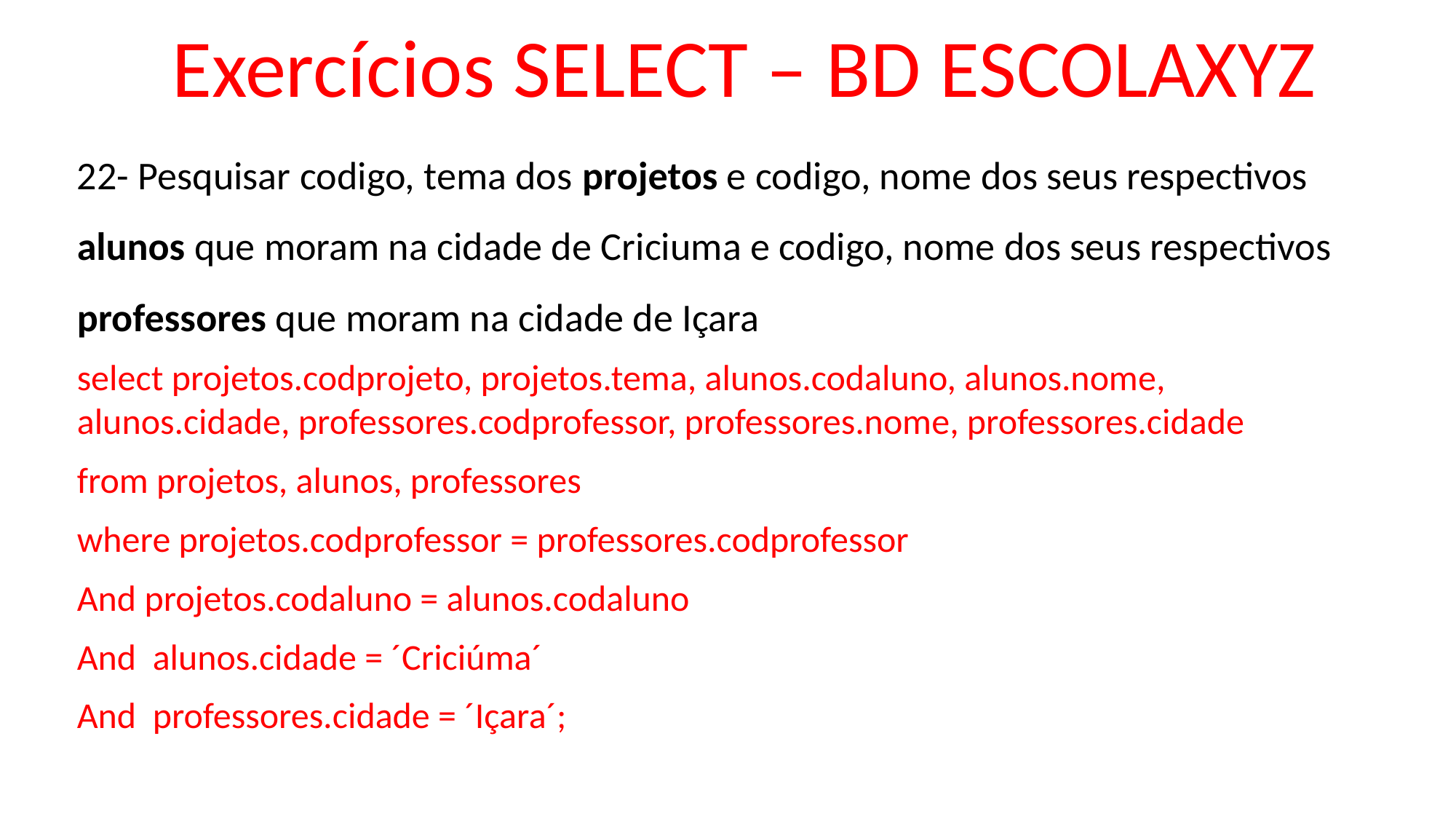

# Exercícios SELECT – BD ESCOLAXYZ
22- Pesquisar codigo, tema dos projetos e codigo, nome dos seus respectivos alunos que moram na cidade de Criciuma e codigo, nome dos seus respectivos professores que moram na cidade de Içara
select projetos.codprojeto, projetos.tema, alunos.codaluno, alunos.nome, alunos.cidade, professores.codprofessor, professores.nome, professores.cidade
from projetos, alunos, professores
where projetos.codprofessor = professores.codprofessor
And projetos.codaluno = alunos.codaluno
And  alunos.cidade = ´Criciúma´
And  professores.cidade = ´Içara´;